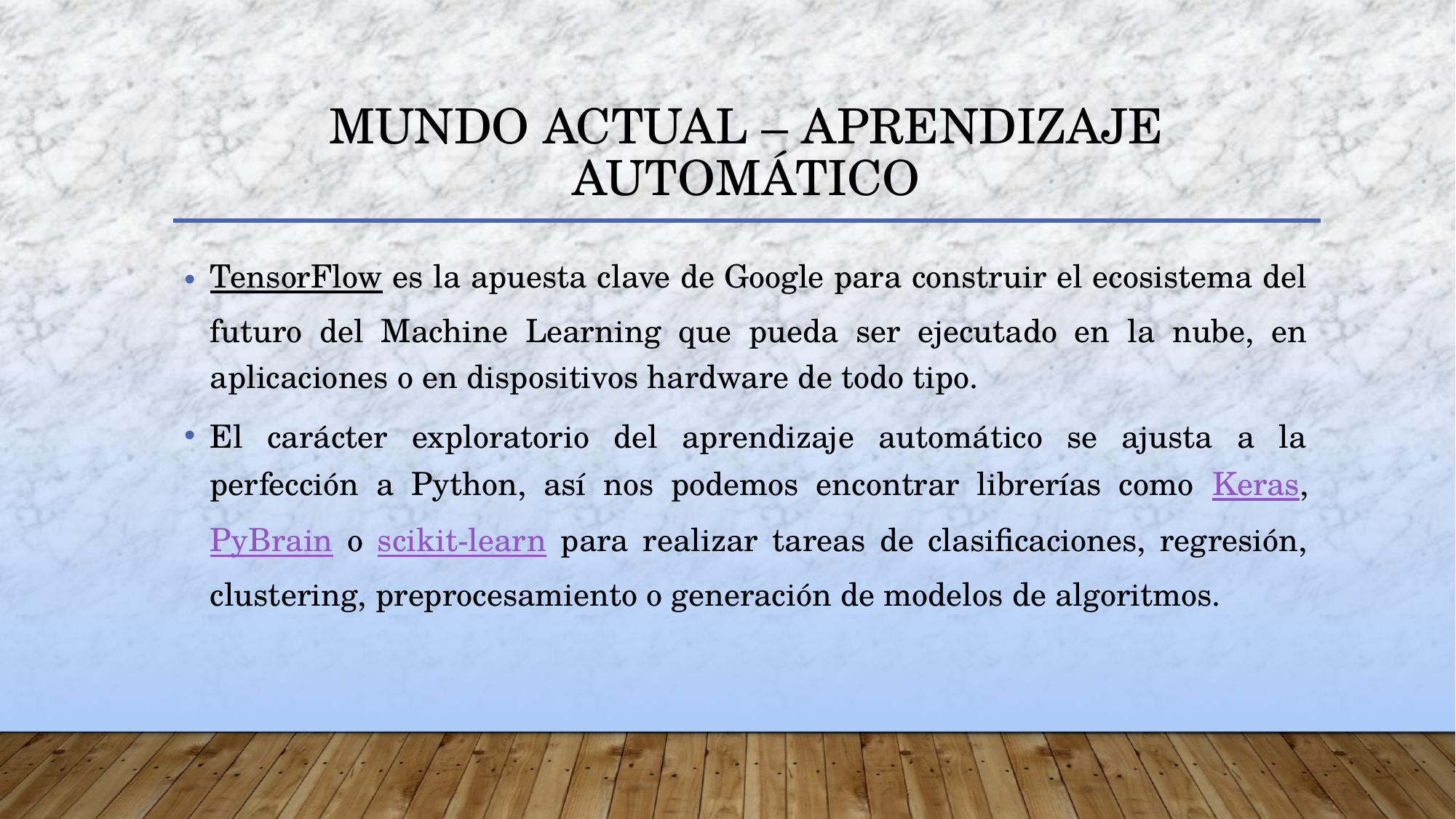

# Mundo actual – Aprendizaje automático
TensorFlow es la apuesta clave de Google para construir el ecosistema del futuro del Machine Learning que pueda ser ejecutado en la nube, en aplicaciones o en dispositivos hardware de todo tipo.
El carácter exploratorio del aprendizaje automático se ajusta a la perfección a Python, así nos podemos encontrar librerías como Keras, PyBrain o scikit-learn para realizar tareas de clasificaciones, regresión, clustering, preprocesamiento o generación de modelos de algoritmos.